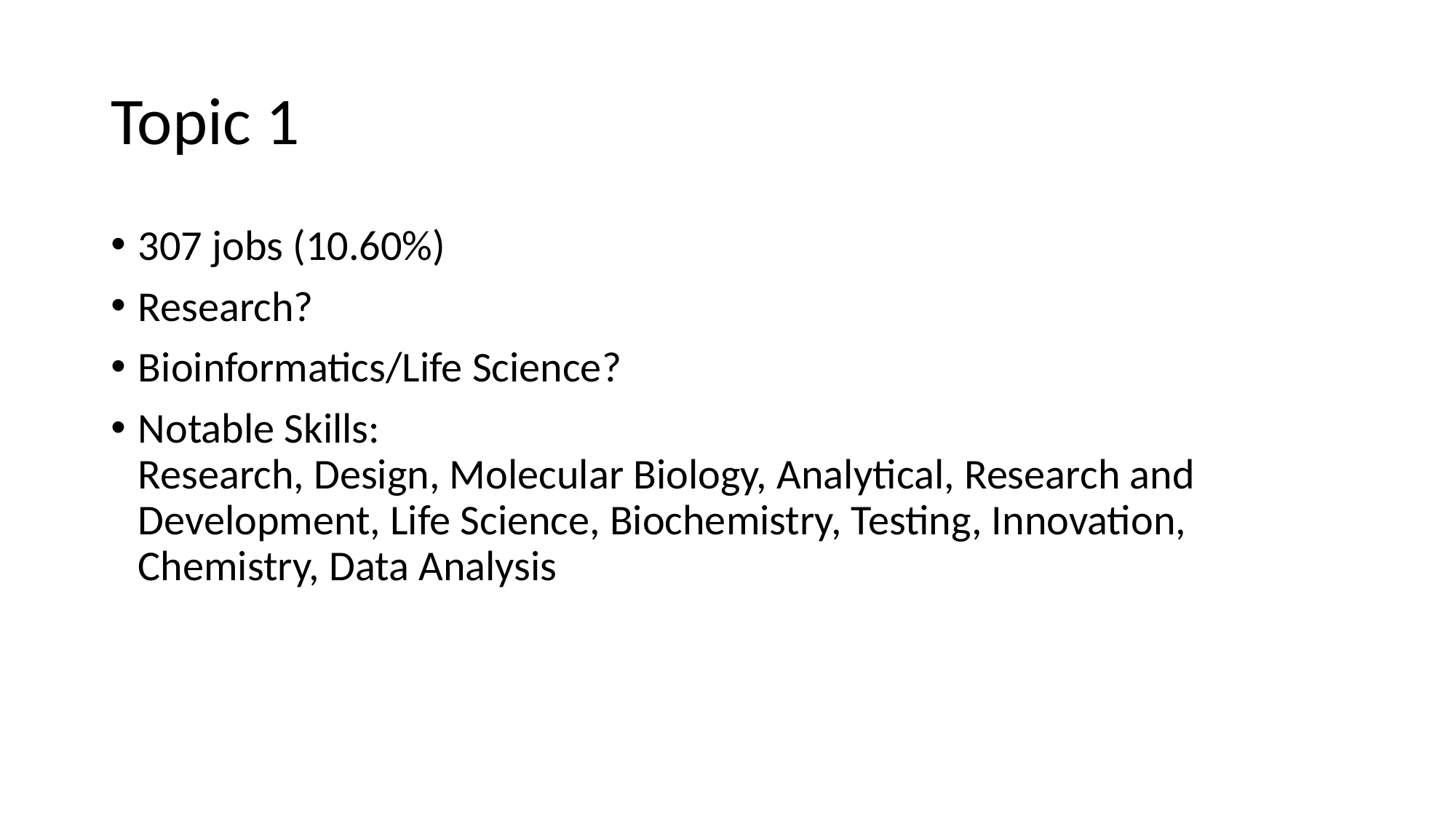

# Topic 1
307 jobs (10.60%)
Research?
Bioinformatics/Life Science?
Notable Skills:
Research, Design, Molecular Biology, Analytical, Research and Development, Life Science, Biochemistry, Testing, Innovation, Chemistry, Data Analysis